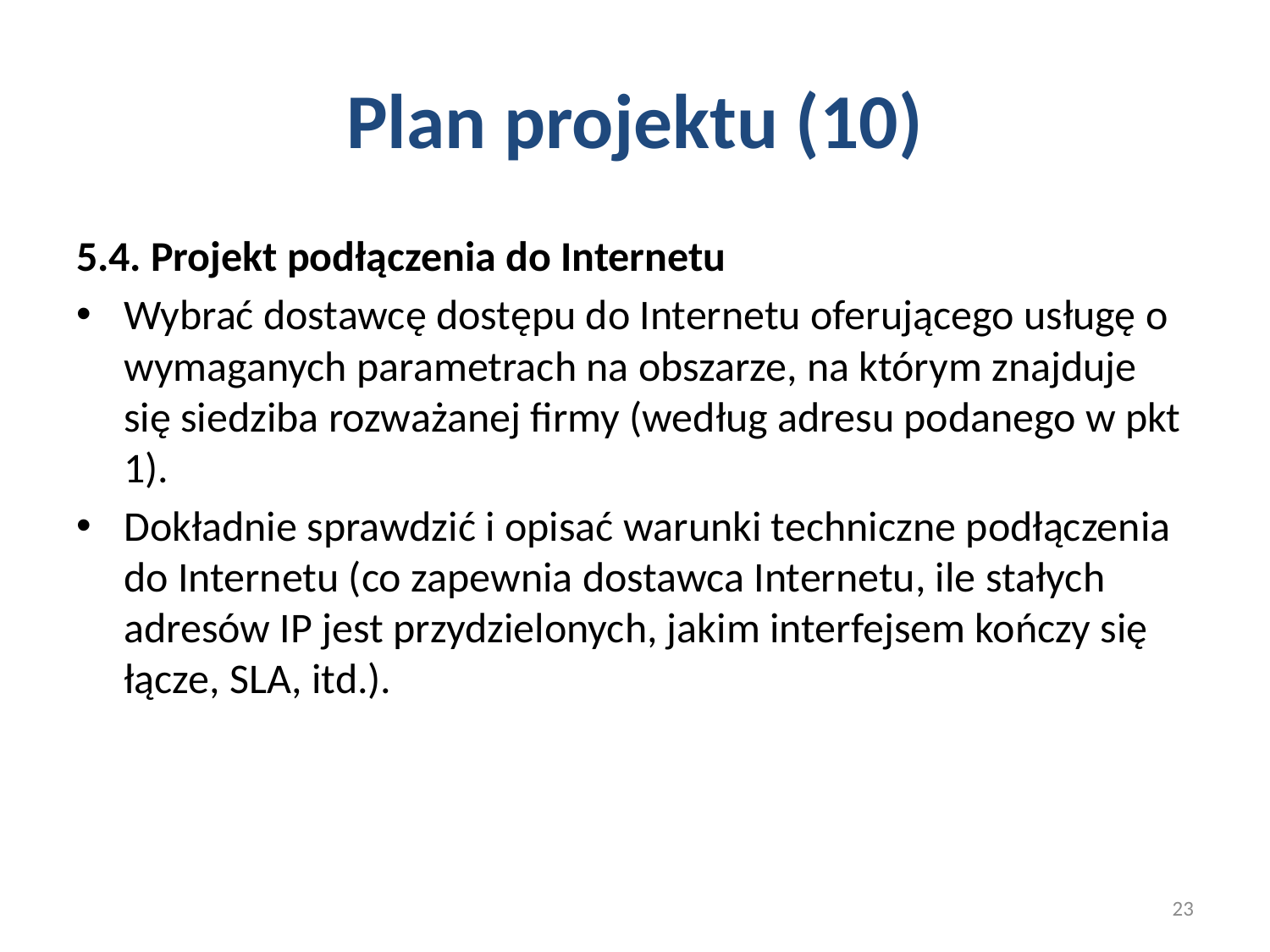

# Plan projektu (10)
5.4. Projekt podłączenia do Internetu
Wybrać dostawcę dostępu do Internetu oferującego usługę o wymaganych parametrach na obszarze, na którym znajduje się siedziba rozważanej firmy (według adresu podanego w pkt 1).
Dokładnie sprawdzić i opisać warunki techniczne podłączenia do Internetu (co zapewnia dostawca Internetu, ile stałych adresów IP jest przydzielonych, jakim interfejsem kończy się łącze, SLA, itd.).
23